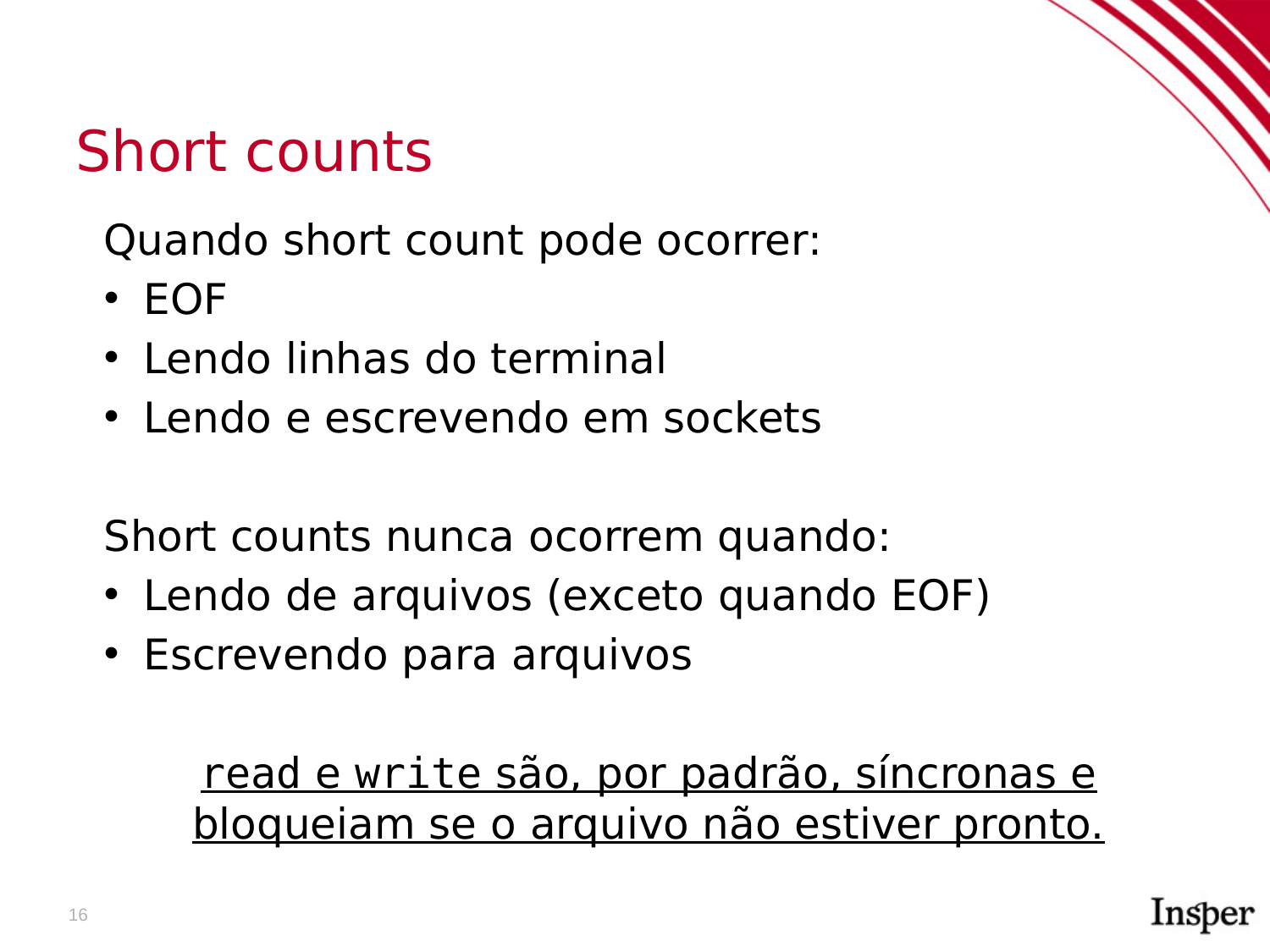

Short counts
Quando short count pode ocorrer:
EOF
Lendo linhas do terminal
Lendo e escrevendo em sockets

Short counts nunca ocorrem quando:
Lendo de arquivos (exceto quando EOF)
Escrevendo para arquivos

read e write são, por padrão, síncronas e bloqueiam se o arquivo não estiver pronto.
16